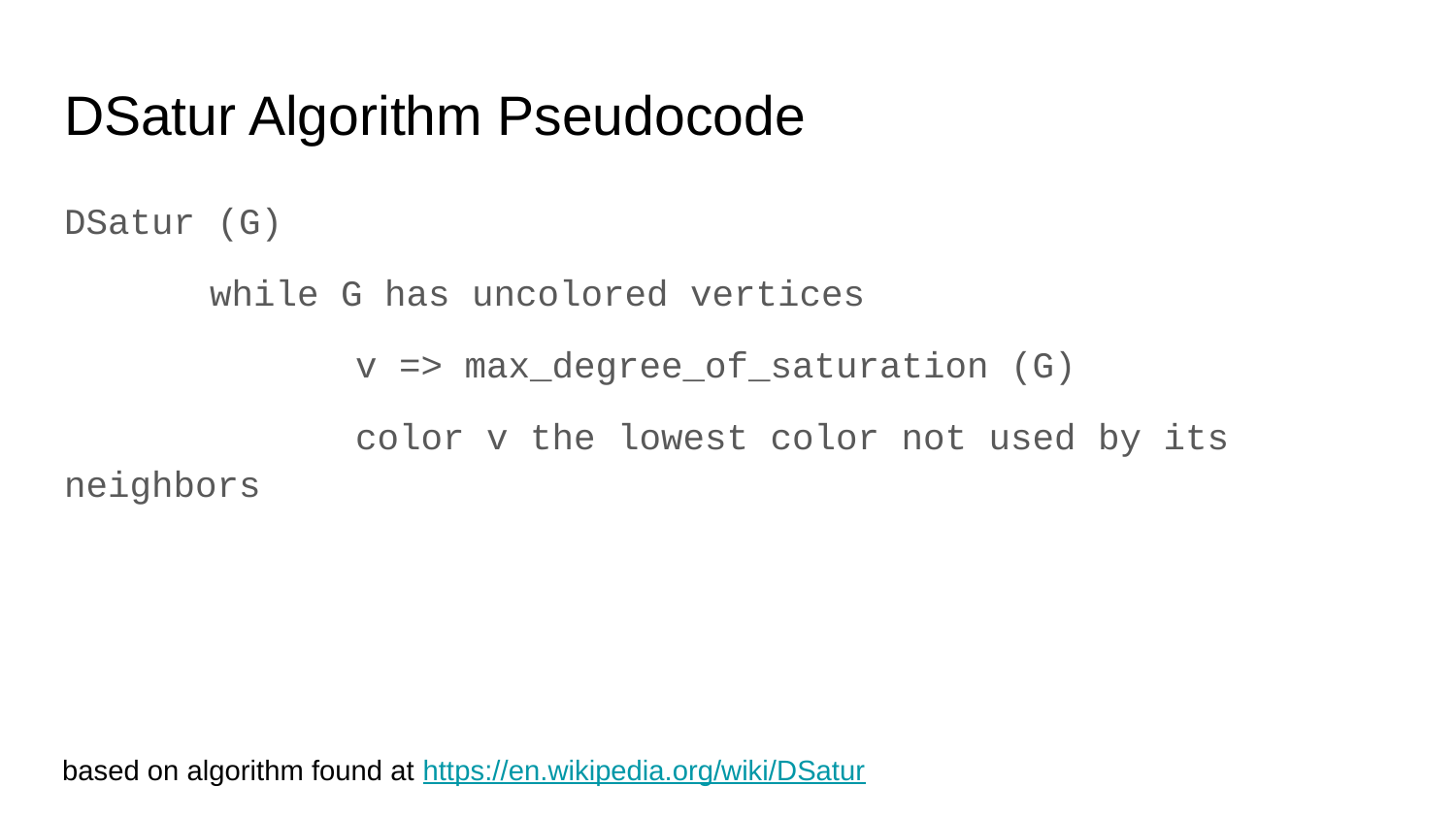

# DSatur Algorithm Pseudocode
DSatur (G)
	while G has uncolored vertices
		v => max_degree_of_saturation (G)
		color v the lowest color not used by its neighbors

based on algorithm found at https://en.wikipedia.org/wiki/DSatur